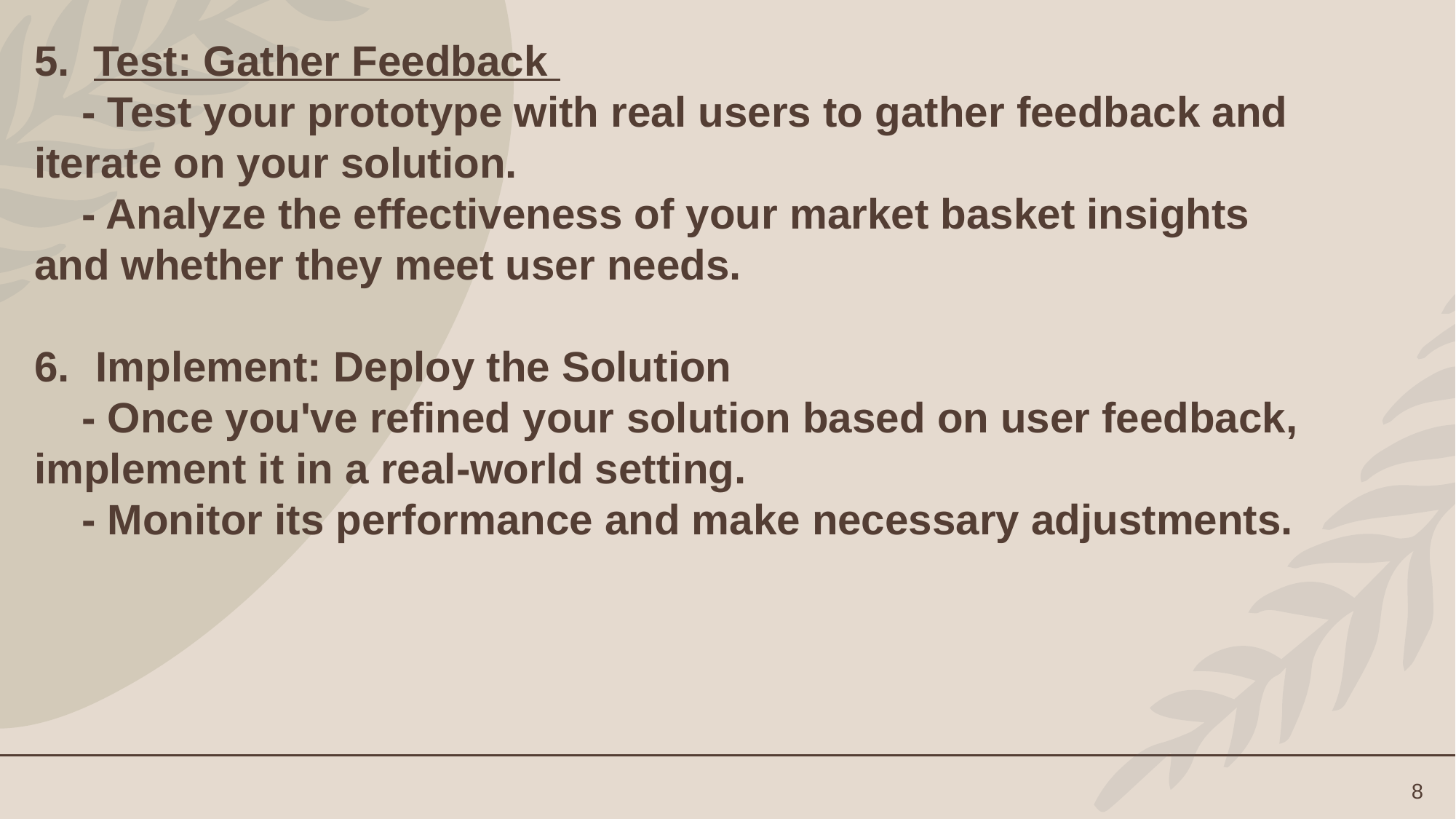

5.  Test: Gather Feedback
    - Test your prototype with real users to gather feedback and iterate on your solution.
    - Analyze the effectiveness of your market basket insights and whether they meet user needs.

Implement: Deploy the Solution
    - Once you've refined your solution based on user feedback, implement it in a real-world setting.
    - Monitor its performance and make necessary adjustments.

8